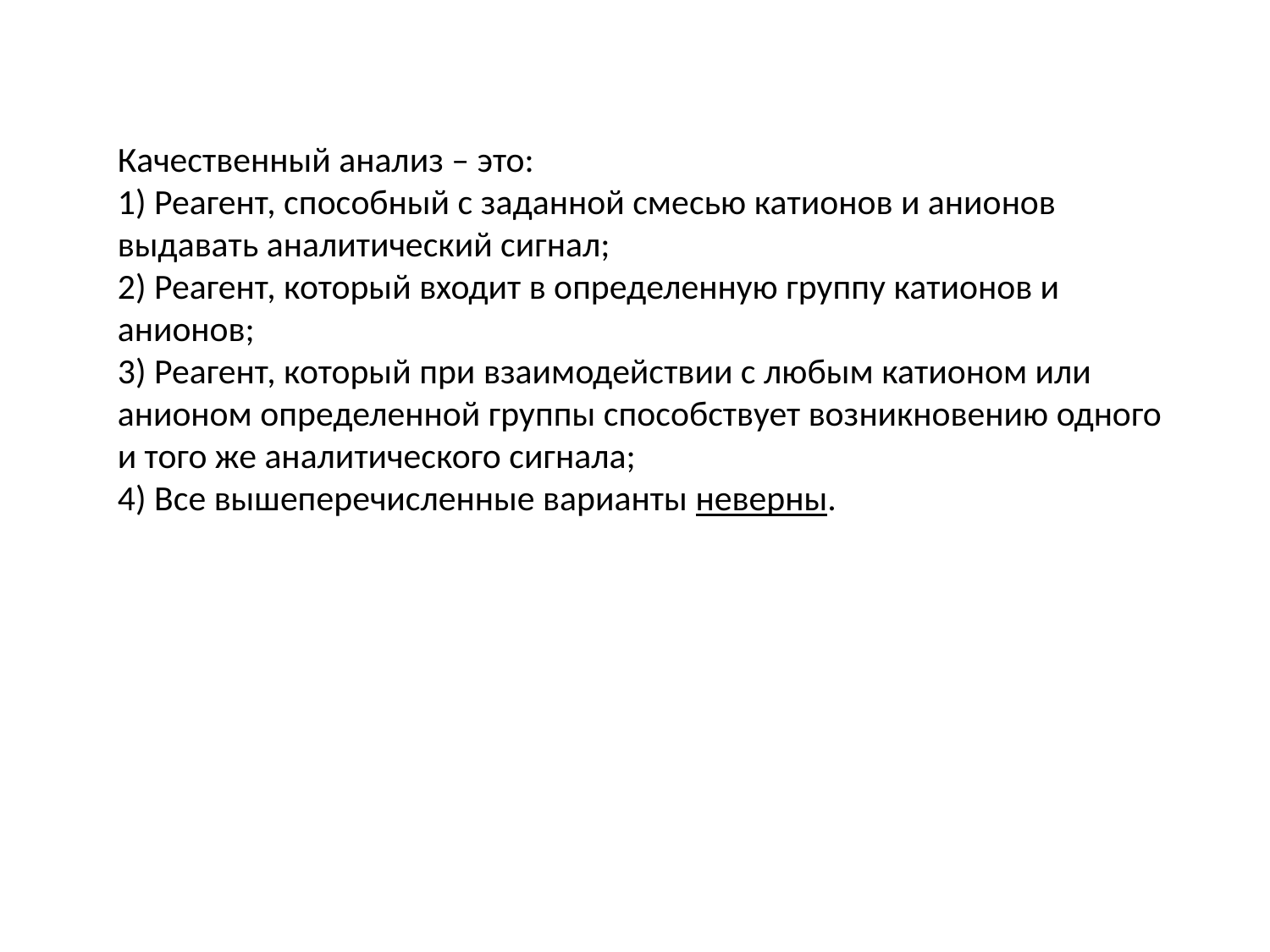

Качественный анализ – это:
1) Реагент, способный с заданной смесью катионов и анионов выдавать аналитический сигнал;
2) Реагент, который входит в определенную группу катионов и анионов;
3) Реагент, который при взаимодействии с любым катионом или анионом определенной группы способствует возникновению одного и того же аналитического сигнала;
4) Все вышеперечисленные варианты неверны.